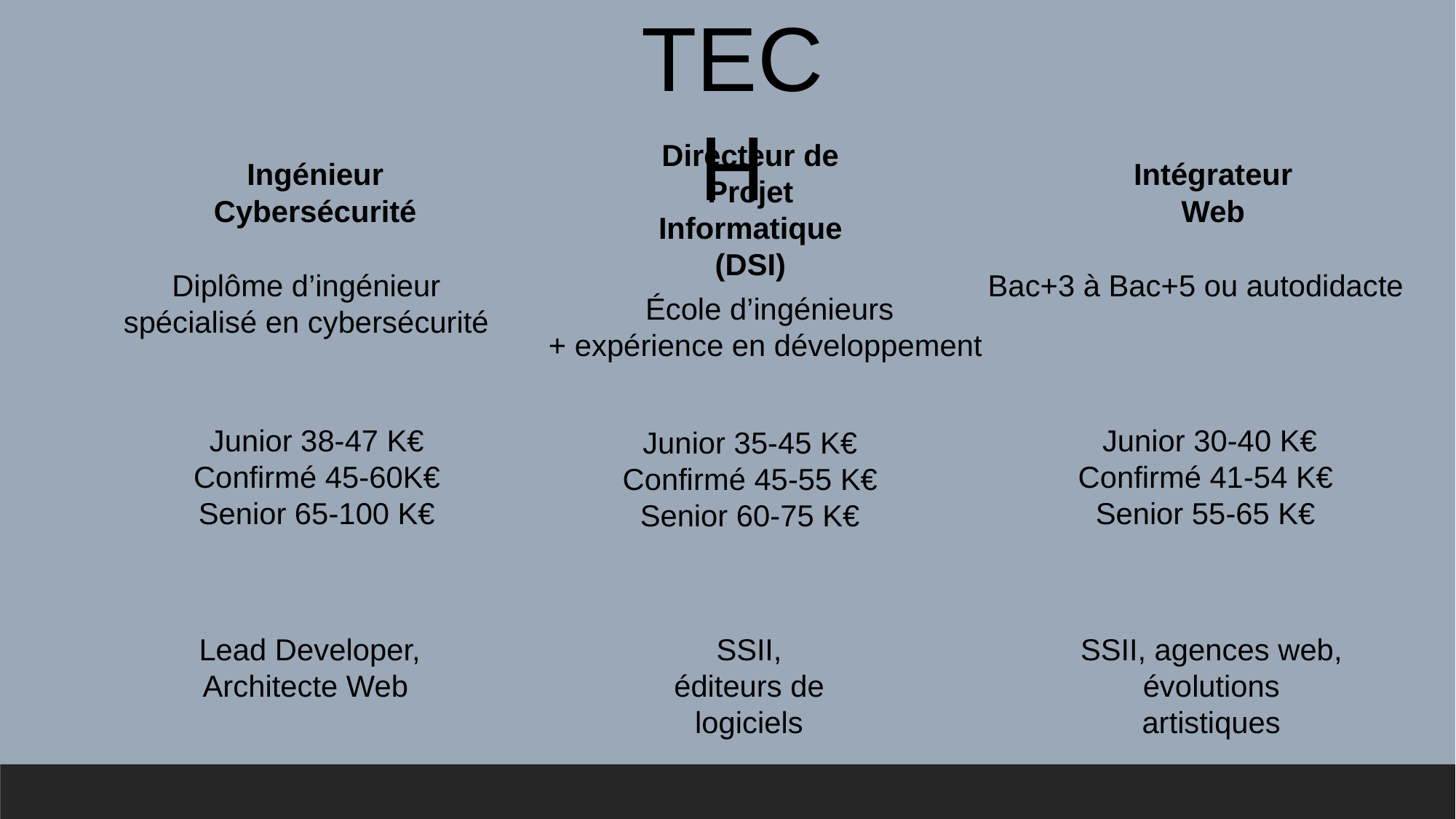

TECH
Directeur de Projet Informatique (DSI)
Ingénieur Cybersécurité
Intégrateur Web
Diplôme d’ingénieur
spécialisé en cybersécurité
Bac+3 à Bac+5 ou autodidacte
 École d’ingénieurs
+ expérience en développement
Junior 38-47 K€
Confirmé 45-60K€
Senior 65-100 K€
 Junior 30-40 K€ Confirmé 41-54 K€ Senior 55-65 K€
Junior 35-45 K€ Confirmé 45-55 K€ Senior 60-75 K€
 Lead Developer, Architecte Web
SSII, éditeurs de logiciels
SSII, agences web, évolutions artistiques